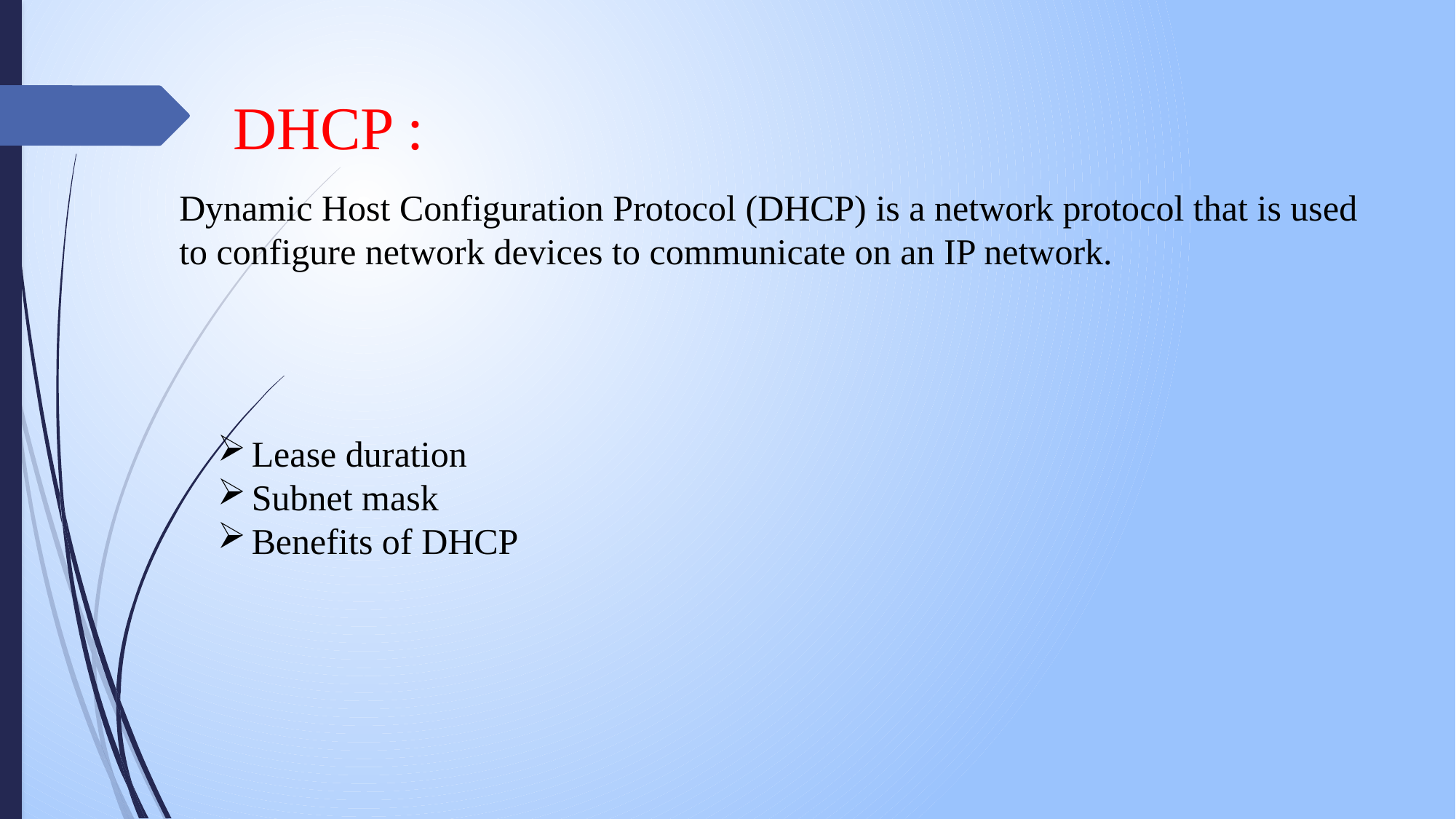

DHCP :
Dynamic Host Configuration Protocol (DHCP) is a network protocol that is used to configure network devices to communicate on an IP network.
Lease duration
Subnet mask
Benefits of DHCP